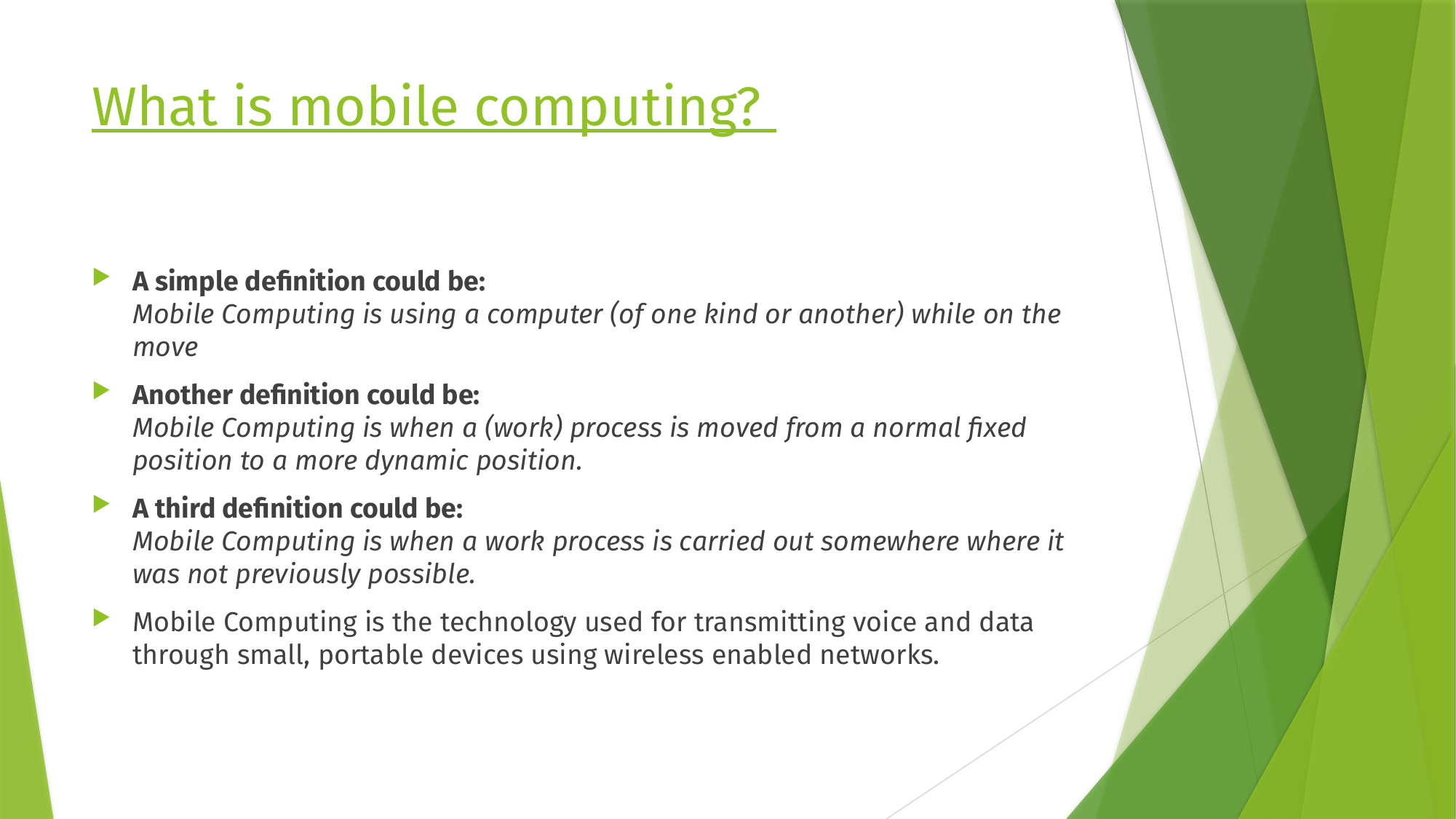

# What is mobile computing?
A simple definition could be:
Mobile Computing is using a computer (of one kind or another) while on the move
Another definition could be:
Mobile Computing is when a (work) process is moved from a normal fixed position to a more dynamic position.
A third definition could be:
Mobile Computing is when a work process is carried out somewhere where it was not previously possible.
Mobile Computing is the technology used for transmitting voice and data through small, portable devices using wireless enabled networks.